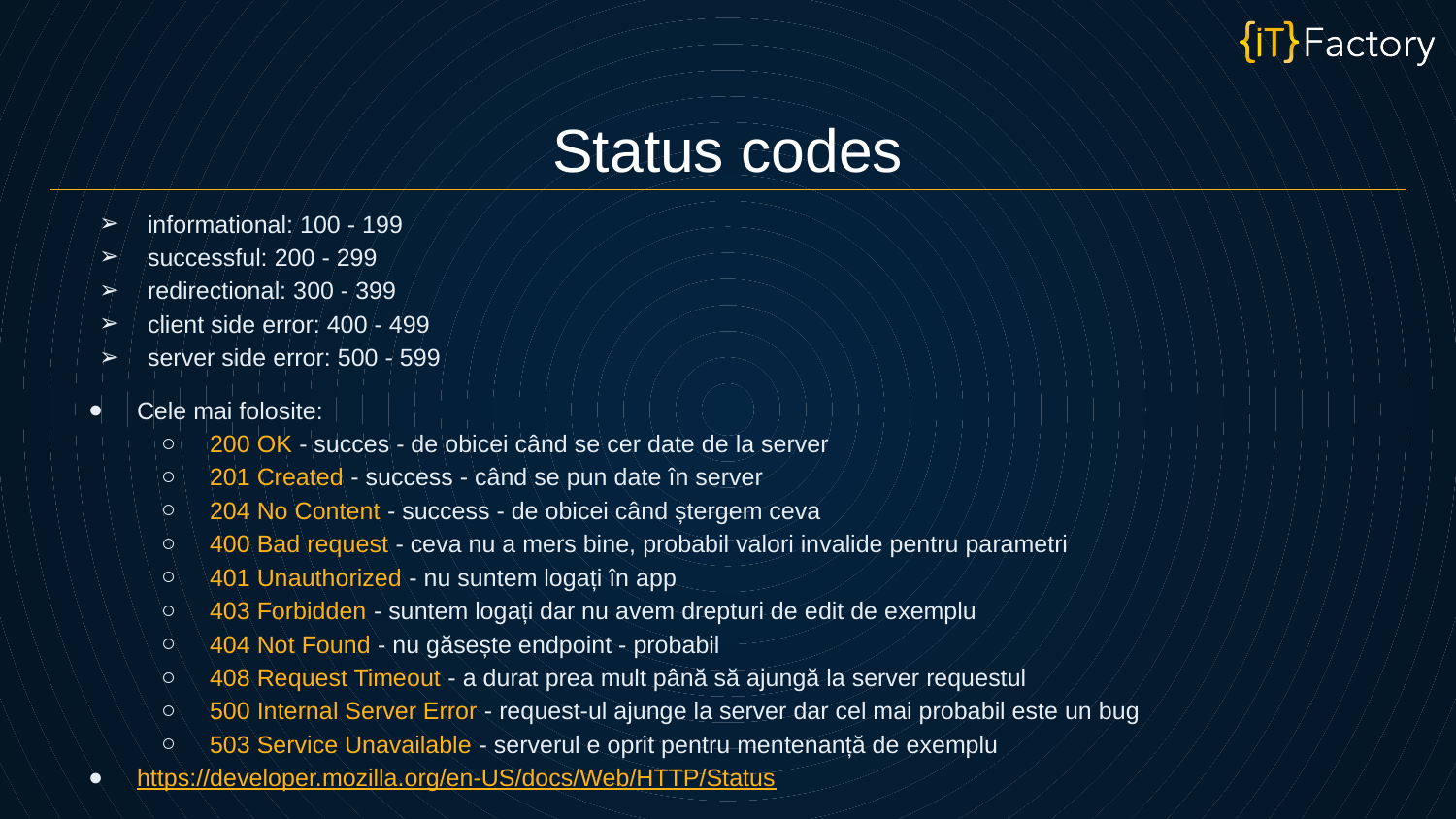

Status codes
informational: 100 - 199
successful: 200 - 299
redirectional: 300 - 399
client side error: 400 - 499
server side error: 500 - 599
Cele mai folosite:
200 OK - succes - de obicei când se cer date de la server
201 Created - success - când se pun date în server
204 No Content - success - de obicei când ștergem ceva
400 Bad request - ceva nu a mers bine, probabil valori invalide pentru parametri
401 Unauthorized - nu suntem logați în app
403 Forbidden - suntem logați dar nu avem drepturi de edit de exemplu
404 Not Found - nu găsește endpoint - probabil
408 Request Timeout - a durat prea mult până să ajungă la server requestul
500 Internal Server Error - request-ul ajunge la server dar cel mai probabil este un bug
503 Service Unavailable - serverul e oprit pentru mentenanță de exemplu
https://developer.mozilla.org/en-US/docs/Web/HTTP/Status